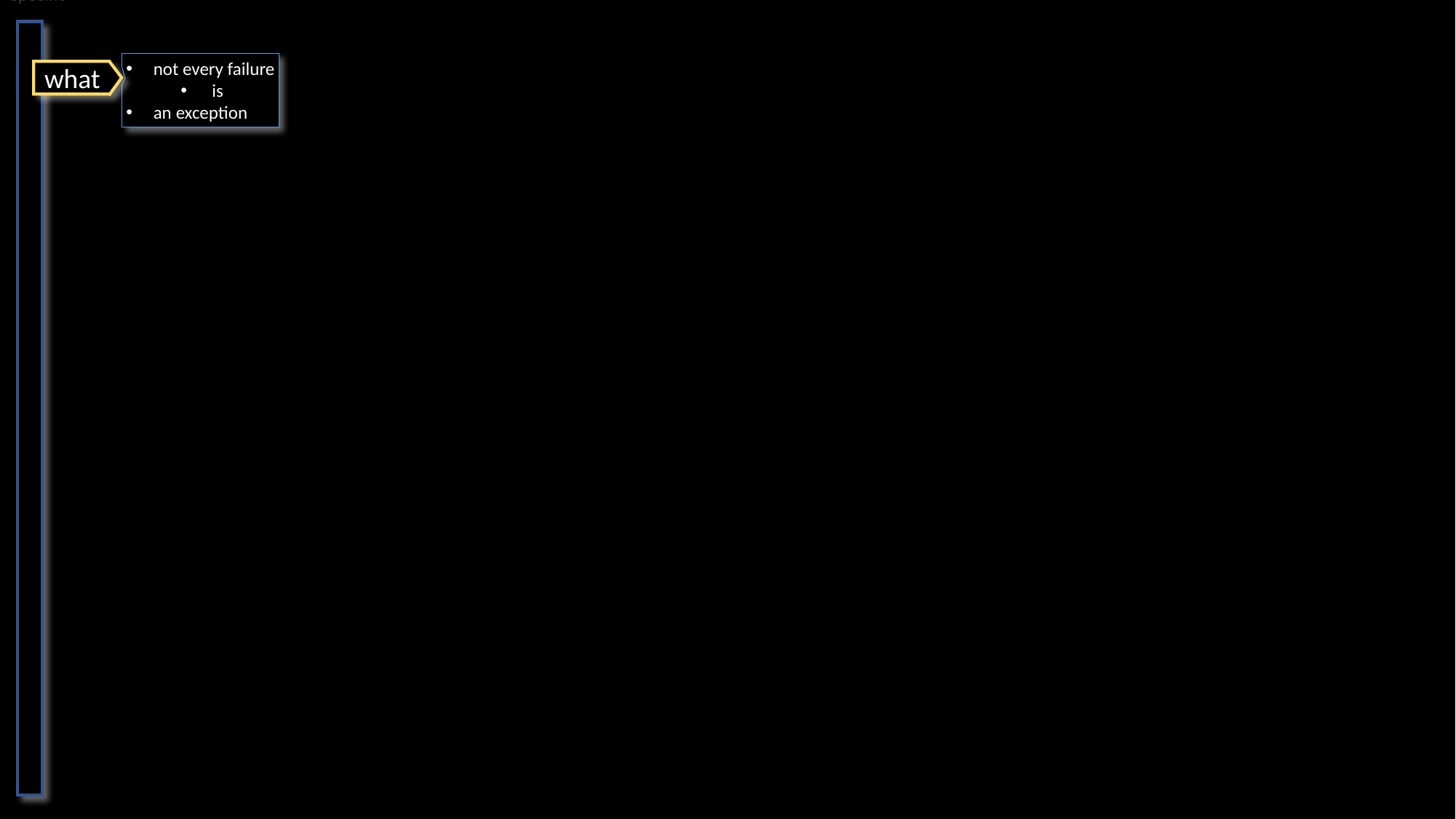

# 3.1 be specific

not every failure
 is
an exception
what